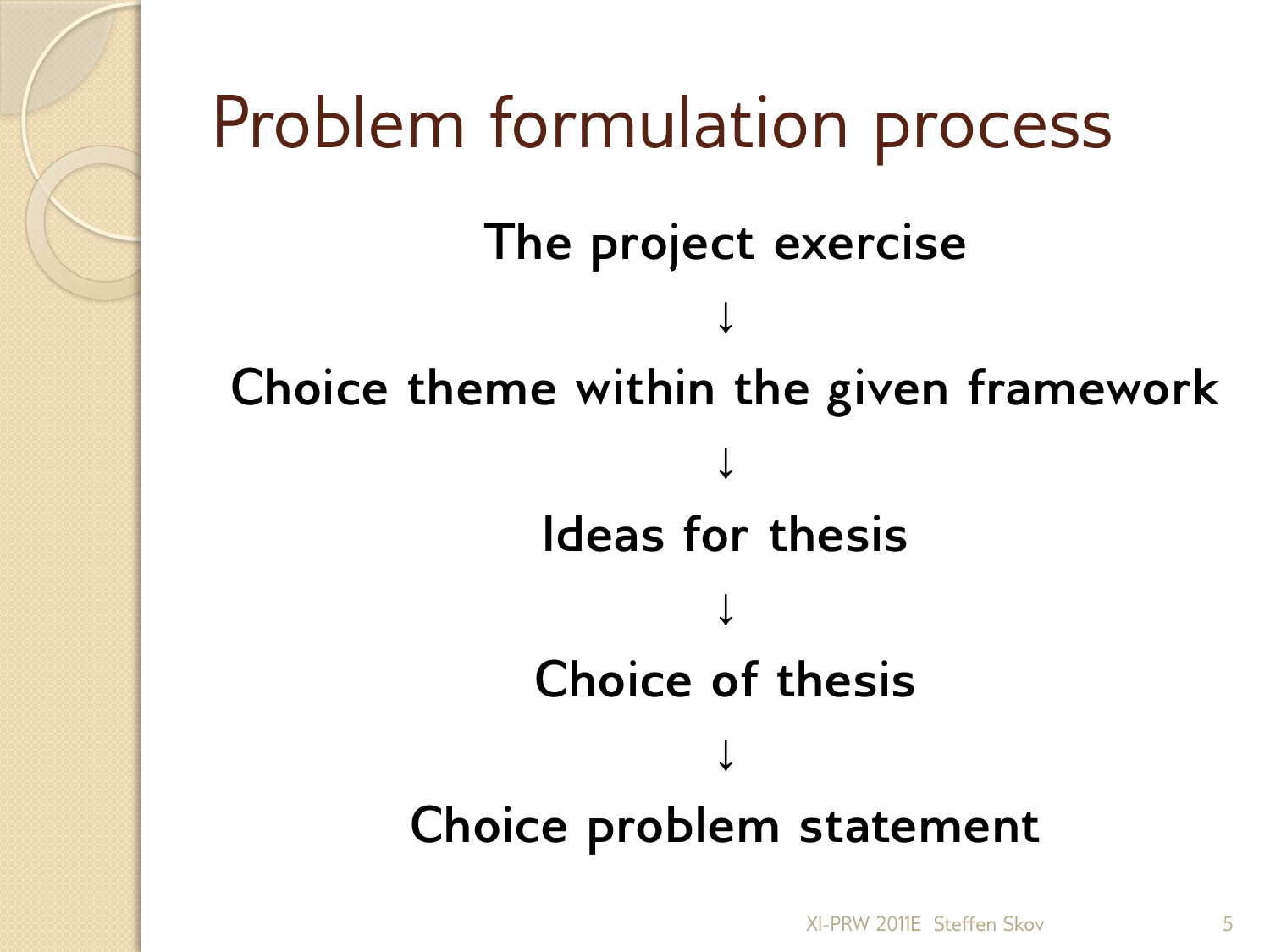

# Problem formulation process
The project exercise
↓
Choice theme within the given framework
↓
Ideas for thesis
↓
Choice of thesis
↓
Choice problem statement

XI-PRW 2011E  Steffen Skov
5